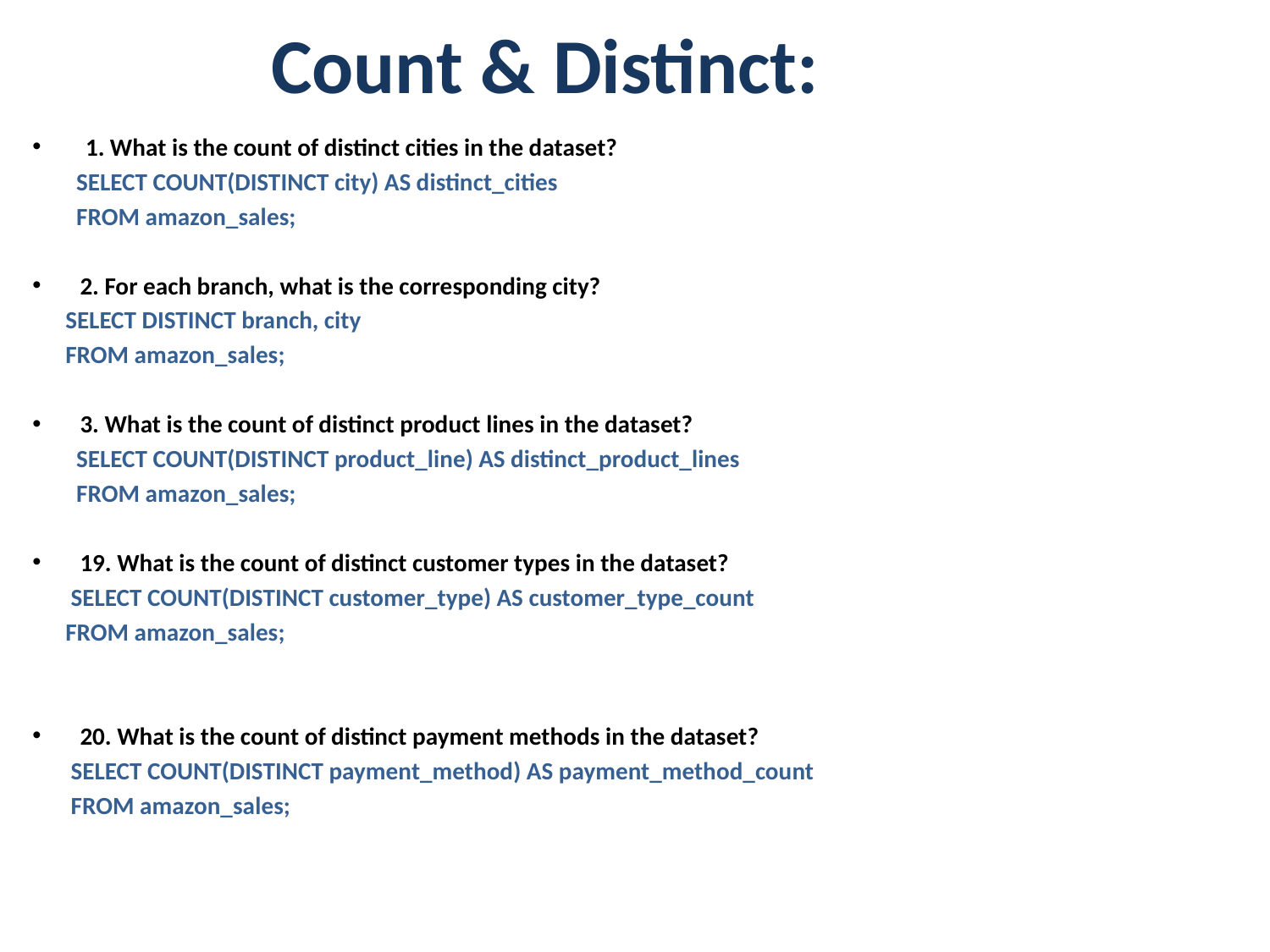

# Count & Distinct:
 1. What is the count of distinct cities in the dataset?
        SELECT COUNT(DISTINCT city) AS distinct_cities
        FROM amazon_sales;

2. For each branch, what is the corresponding city?
      SELECT DISTINCT branch, city
      FROM amazon_sales;

3. What is the count of distinct product lines in the dataset?
        SELECT COUNT(DISTINCT product_line) AS distinct_product_lines
        FROM amazon_sales;

19. What is the count of distinct customer types in the dataset?
       SELECT COUNT(DISTINCT customer_type) AS customer_type_count
      FROM amazon_sales;

20. What is the count of distinct payment methods in the dataset?
       SELECT COUNT(DISTINCT payment_method) AS payment_method_count
       FROM amazon_sales;